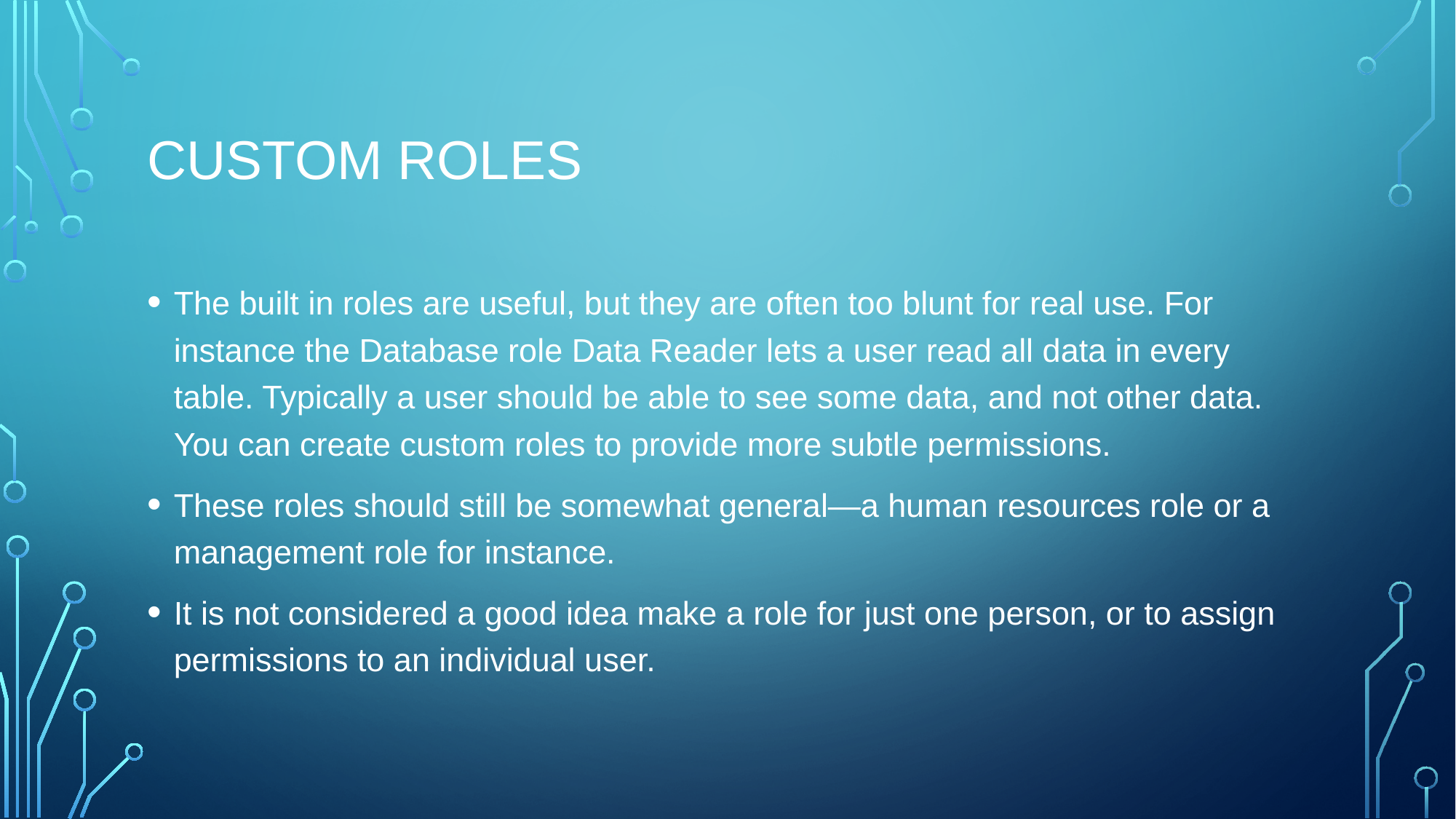

# Custom Roles
The built in roles are useful, but they are often too blunt for real use. For instance the Database role Data Reader lets a user read all data in every table. Typically a user should be able to see some data, and not other data. You can create custom roles to provide more subtle permissions.
These roles should still be somewhat general—a human resources role or a management role for instance.
It is not considered a good idea make a role for just one person, or to assign permissions to an individual user.